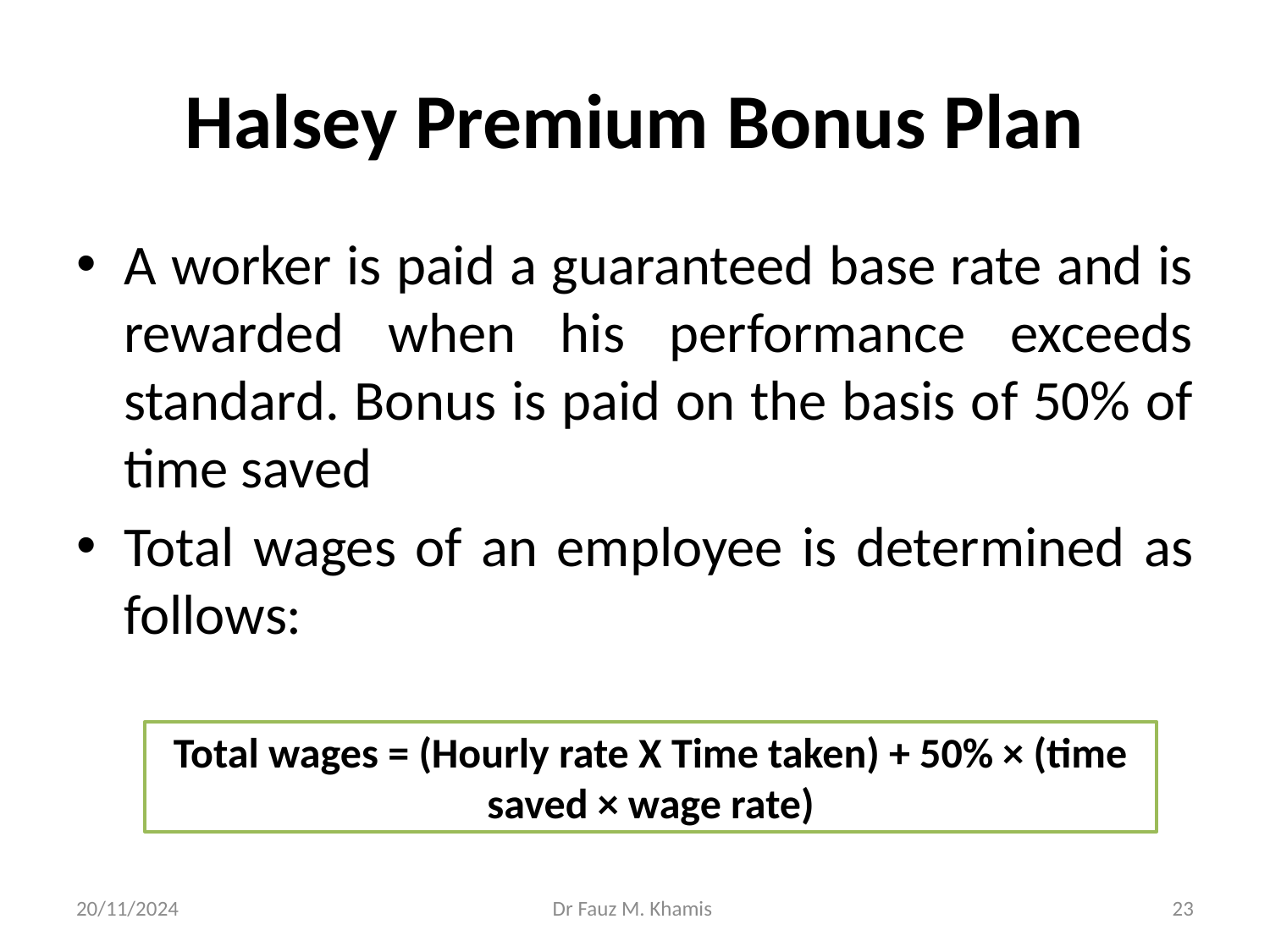

# Halsey Premium Bonus Plan
A worker is paid a guaranteed base rate and is rewarded when his performance exceeds standard. Bonus is paid on the basis of 50% of time saved
Total wages of an employee is determined as follows:

Total wages = (Hourly rate X Time taken) + 50% × (time saved × wage rate)
20/11/2024
Dr Fauz M. Khamis
23